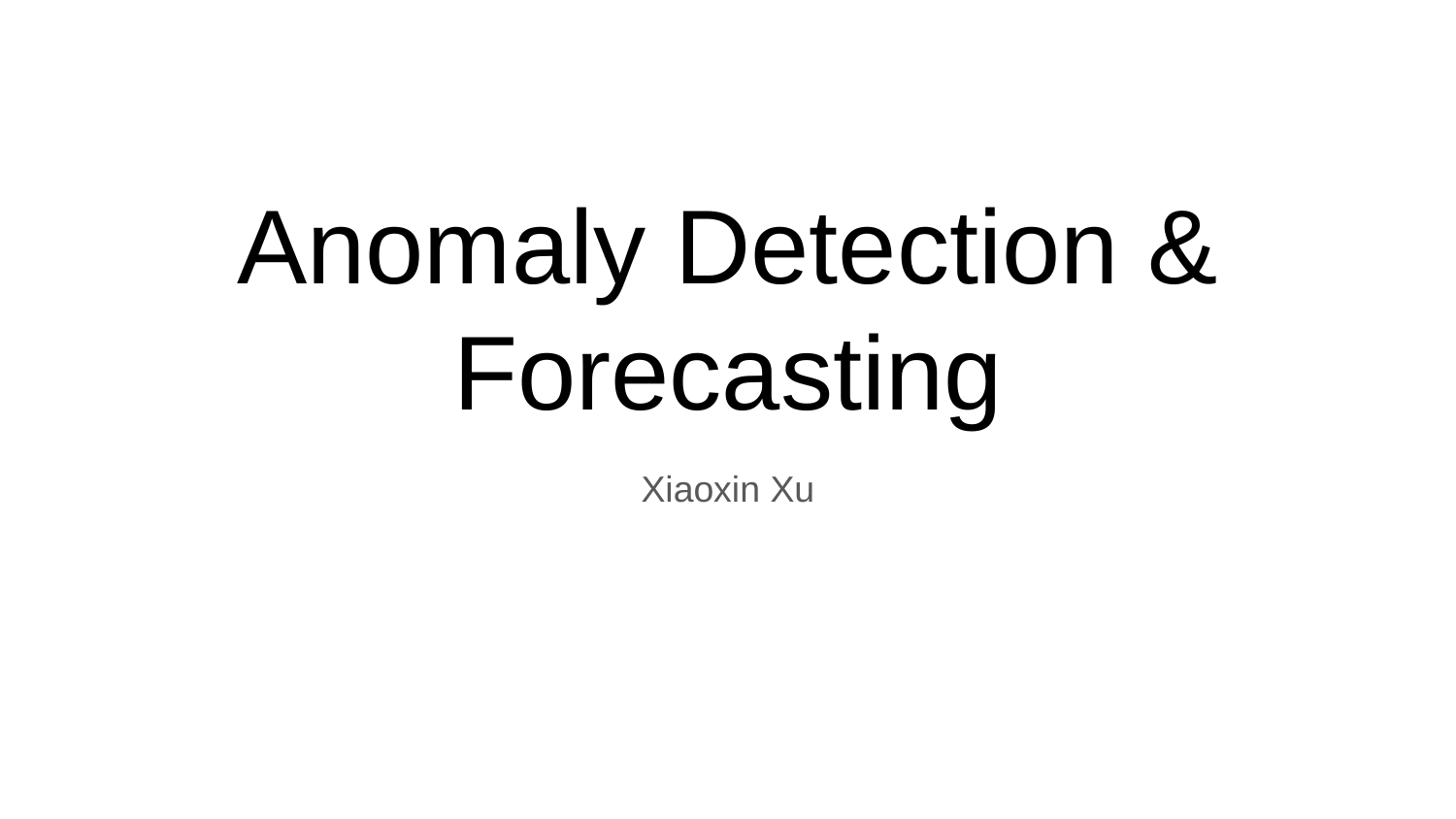

# Anomaly Detection & Forecasting
Xiaoxin Xu